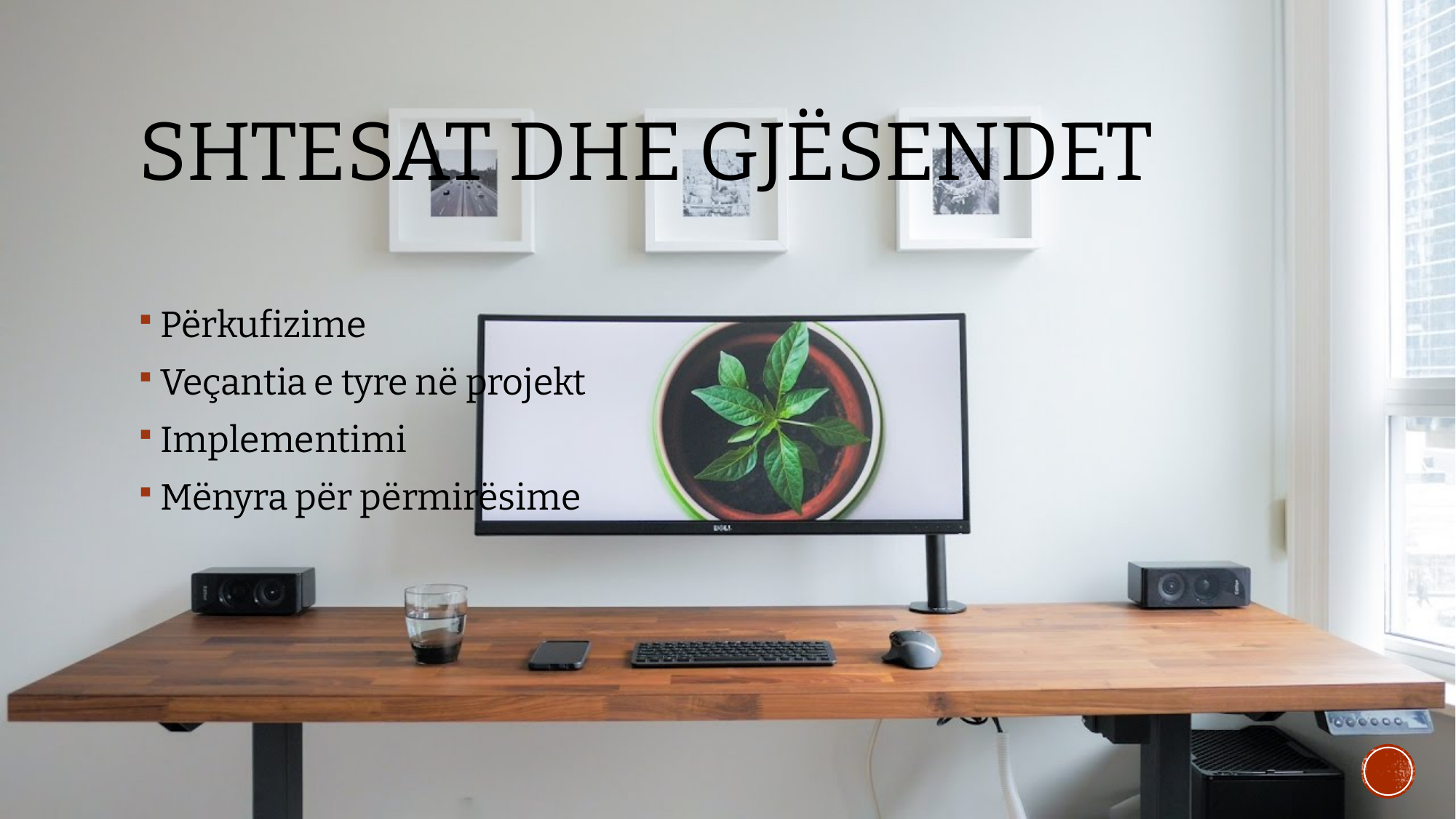

# Shtesat dhe Gjësendet
Përkufizime
Veçantia e tyre në projekt
Implementimi
Mënyra për përmirësime